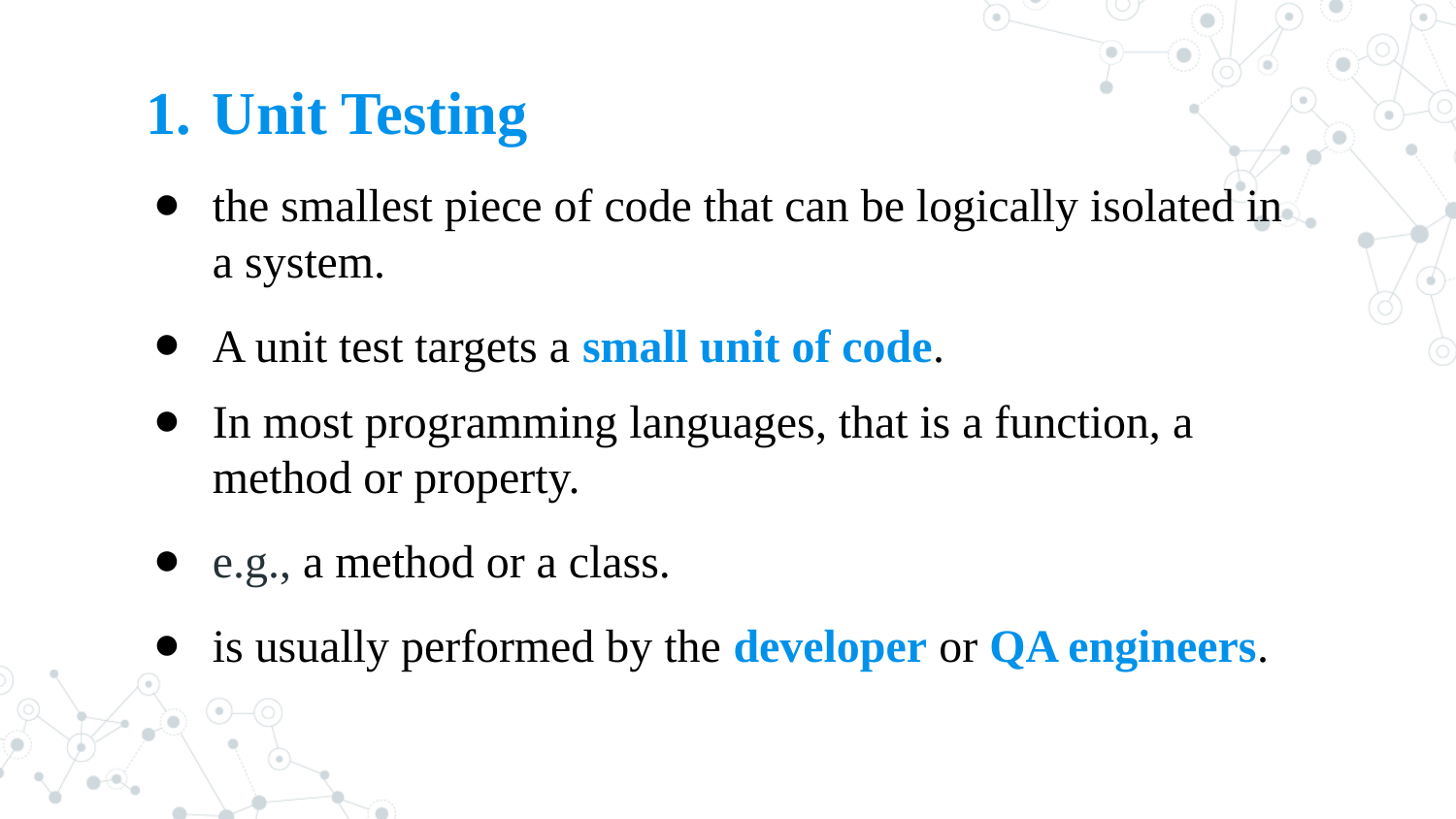

# Unit Testing
the smallest piece of code that can be logically isolated in a system.
A unit test targets a small unit of code.
In most programming languages, that is a function, a method or property.
e.g., a method or a class.
is usually performed by the developer or QA engineers.
19